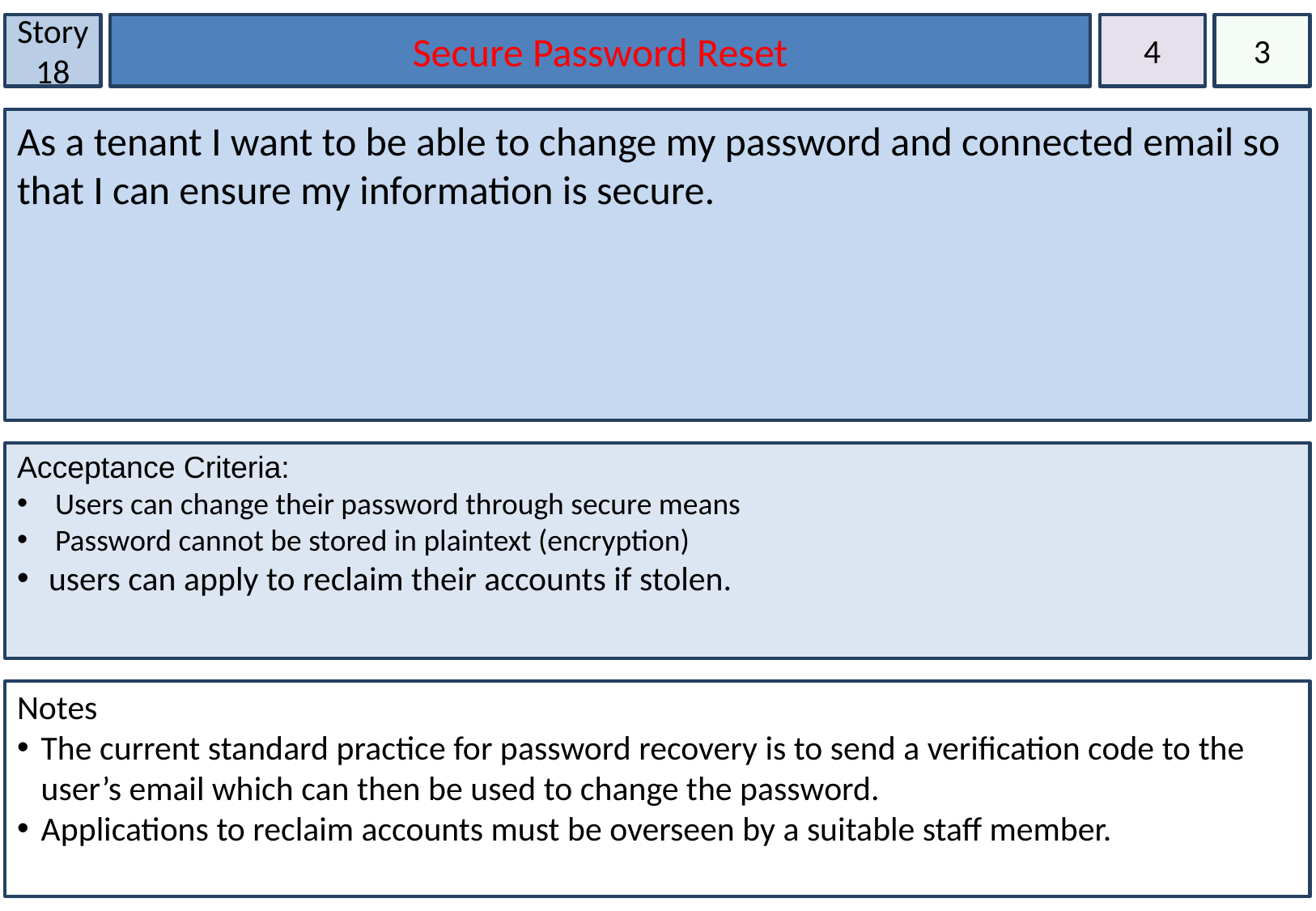

Story 18
Secure Password Reset
4
3
As a tenant I want to be able to change my password and connected email so that I can ensure my information is secure.
Acceptance Criteria:
Users can change their password through secure means
Password cannot be stored in plaintext (encryption)
 users can apply to reclaim their accounts if stolen.
Notes
The current standard practice for password recovery is to send a verification code to the user’s email which can then be used to change the password.
Applications to reclaim accounts must be overseen by a suitable staff member.